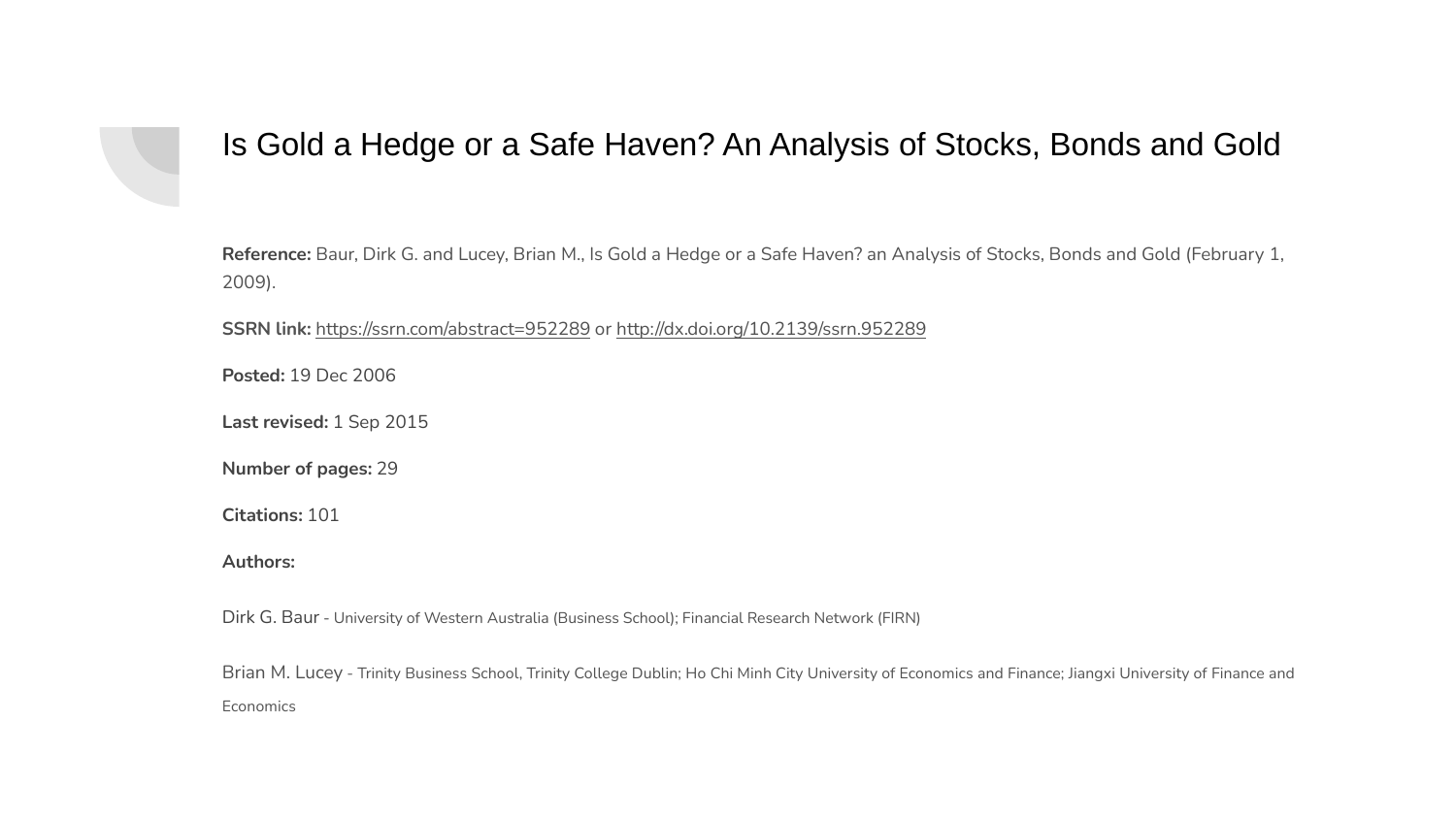

# Is Gold a Hedge or a Safe Haven? An Analysis of Stocks, Bonds and Gold
Reference: Baur, Dirk G. and Lucey, Brian M., Is Gold a Hedge or a Safe Haven? an Analysis of Stocks, Bonds and Gold (February 1, 2009).
SSRN link: https://ssrn.com/abstract=952289 or http://dx.doi.org/10.2139/ssrn.952289
Posted: 19 Dec 2006
Last revised: 1 Sep 2015
Number of pages: 29
Citations: 101
Authors:
Dirk G. Baur - University of Western Australia (Business School); Financial Research Network (FIRN)
Brian M. Lucey - Trinity Business School, Trinity College Dublin; Ho Chi Minh City University of Economics and Finance; Jiangxi University of Finance and Economics